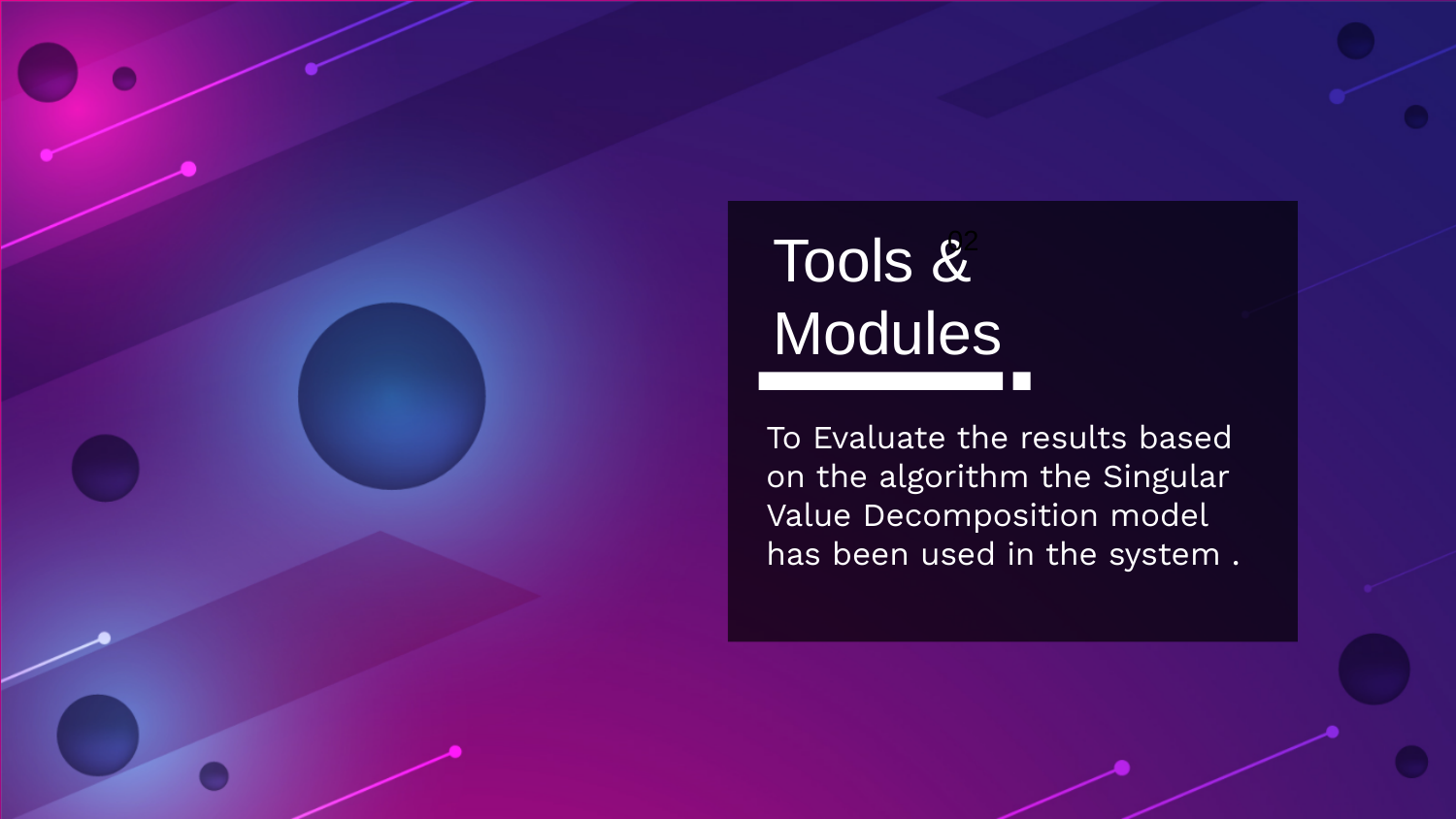

# Tools & Modules
02

To Evaluate the results based on the algorithm the Singular Value Decomposition model has been used in the system .